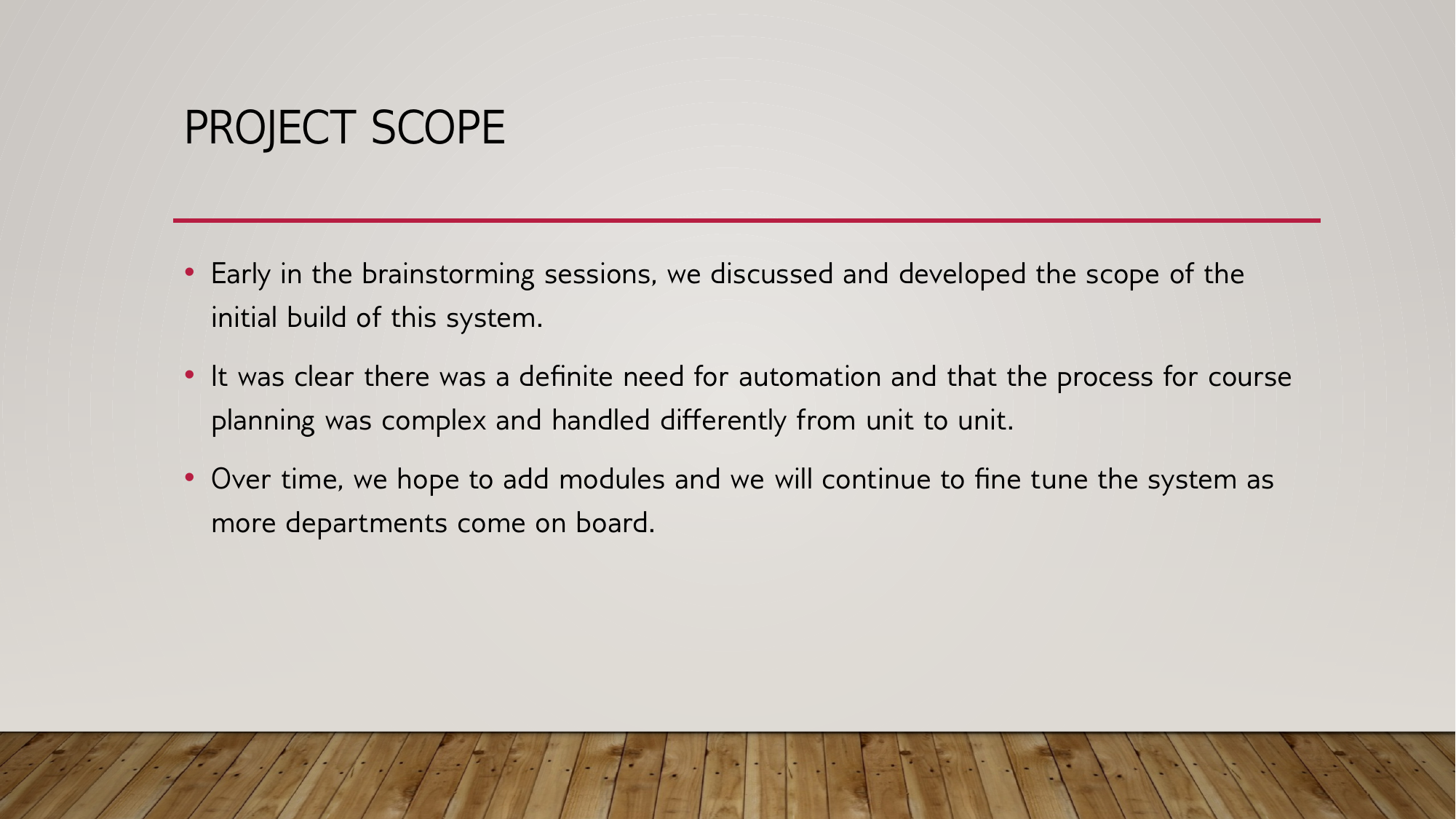

# Project scope
Early in the brainstorming sessions, we discussed and developed the scope of the initial build of this system.
It was clear there was a definite need for automation and that the process for course planning was complex and handled differently from unit to unit.
Over time, we hope to add modules and we will continue to fine tune the system as more departments come on board.